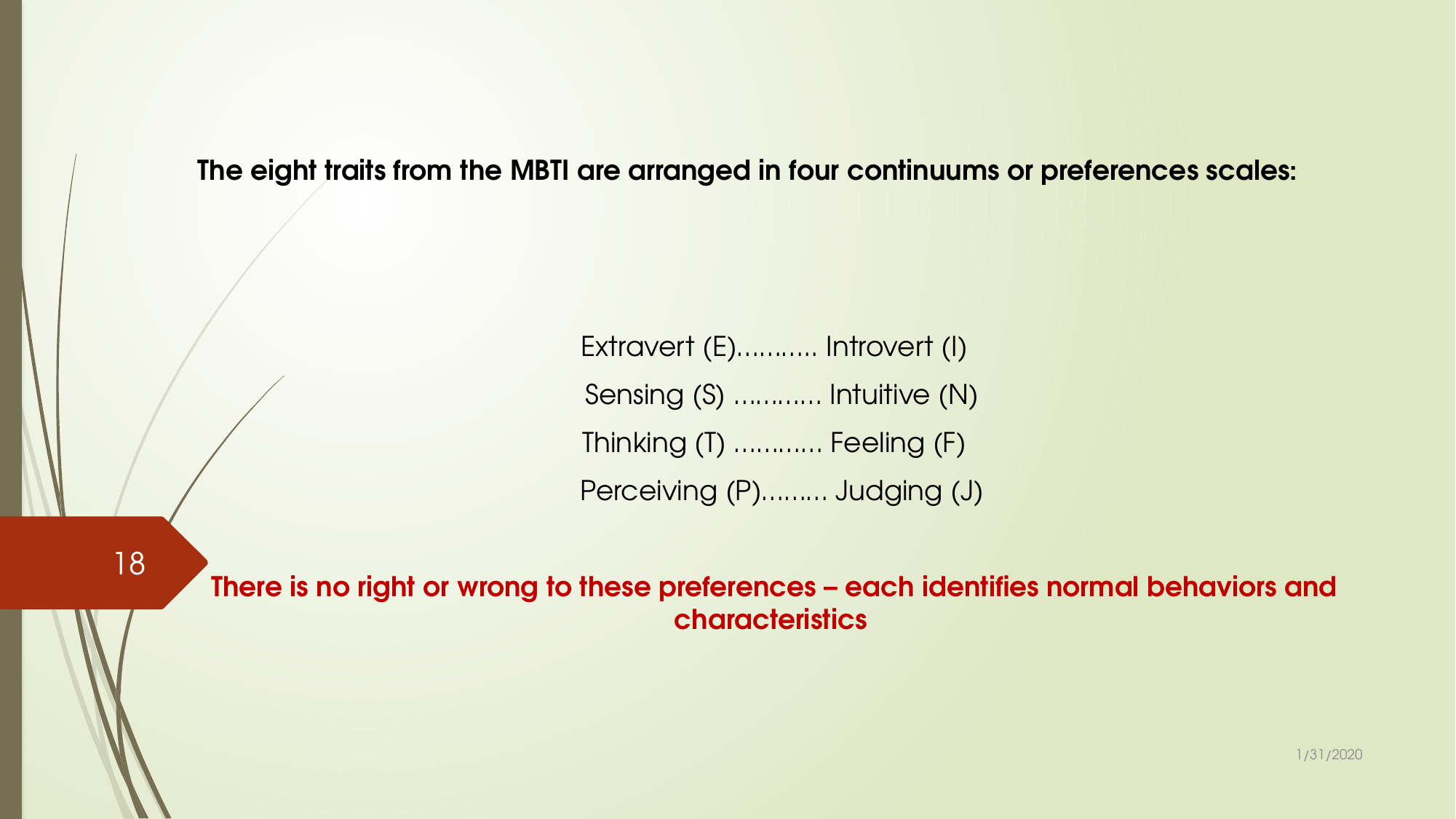

The eight traits from the MBTI are arranged in four continuums or preferences scales:

Extravert (E)……….. Introvert (I)
  Sensing (S) ………… Intuitive (N)
Thinking (T) ………… Feeling (F)
  Perceiving (P)……… Judging (J)

There is no right or wrong to these preferences – each identifies normal behaviors and characteristics
18
1/31/2020